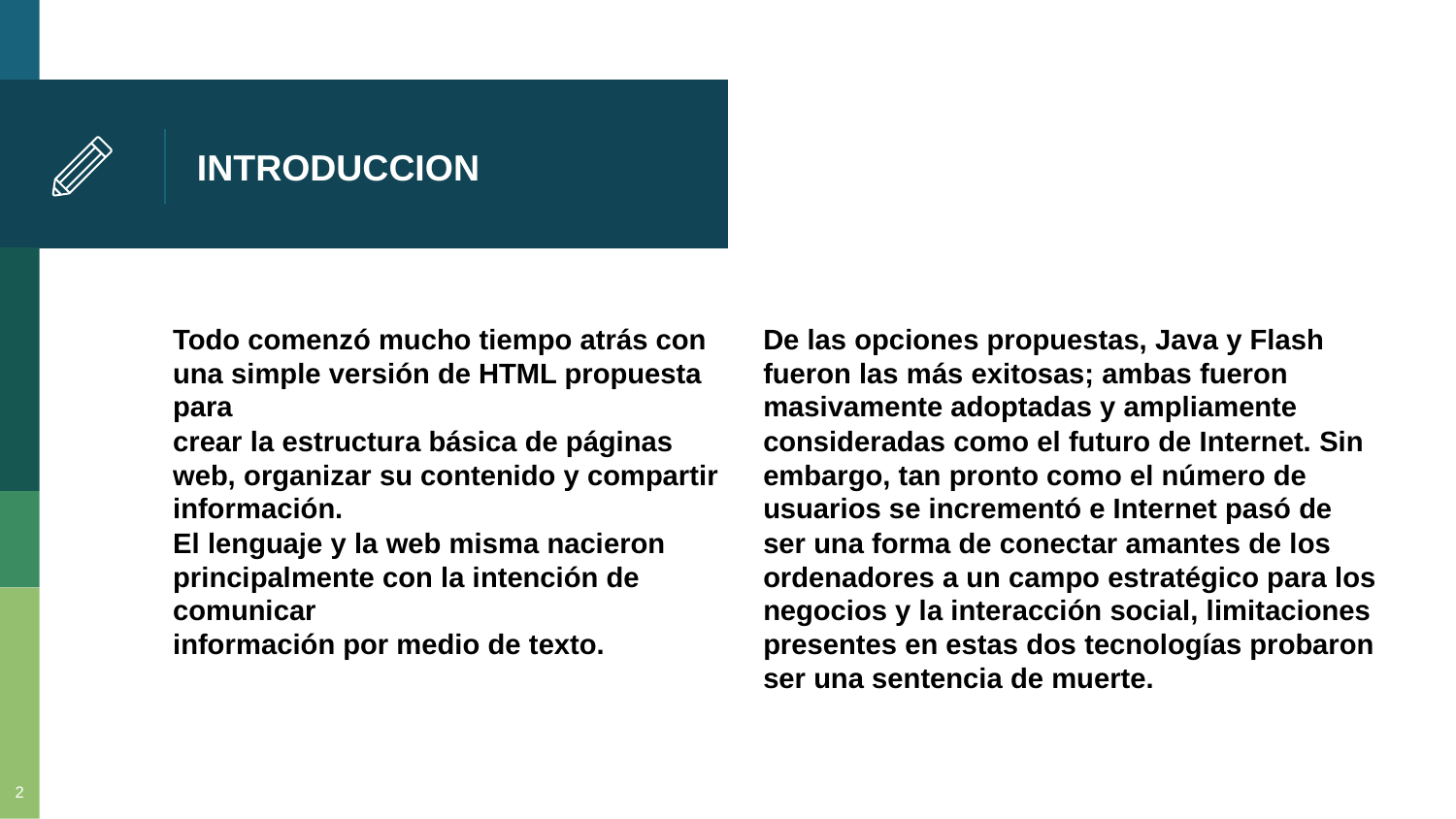

# INTRODUCCION

Todo comenzó mucho tiempo atrás con una simple versión de HTML propuesta para
crear la estructura básica de páginas web, organizar su contenido y compartir información.
El lenguaje y la web misma nacieron principalmente con la intención de comunicar
información por medio de texto.
De las opciones propuestas, Java y Flash fueron las más exitosas; ambas fueron
masivamente adoptadas y ampliamente consideradas como el futuro de Internet. Sin embargo, tan pronto como el número de usuarios se incrementó e Internet pasó de ser una forma de conectar amantes de los ordenadores a un campo estratégico para los negocios y la interacción social, limitaciones presentes en estas dos tecnologías probaron
ser una sentencia de muerte.
2